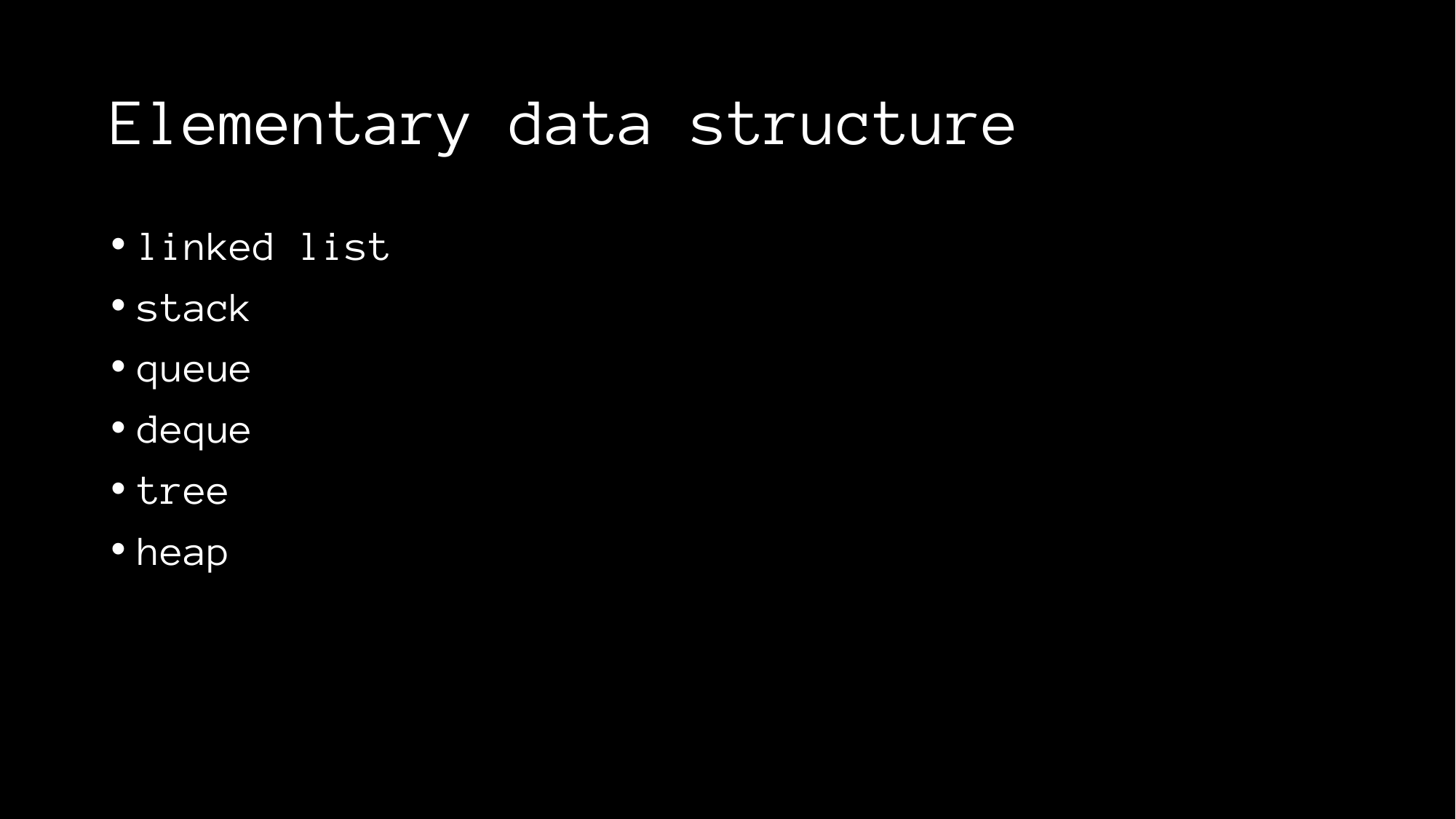

# Elementary data structure
linked list
stack
queue
deque
tree
heap